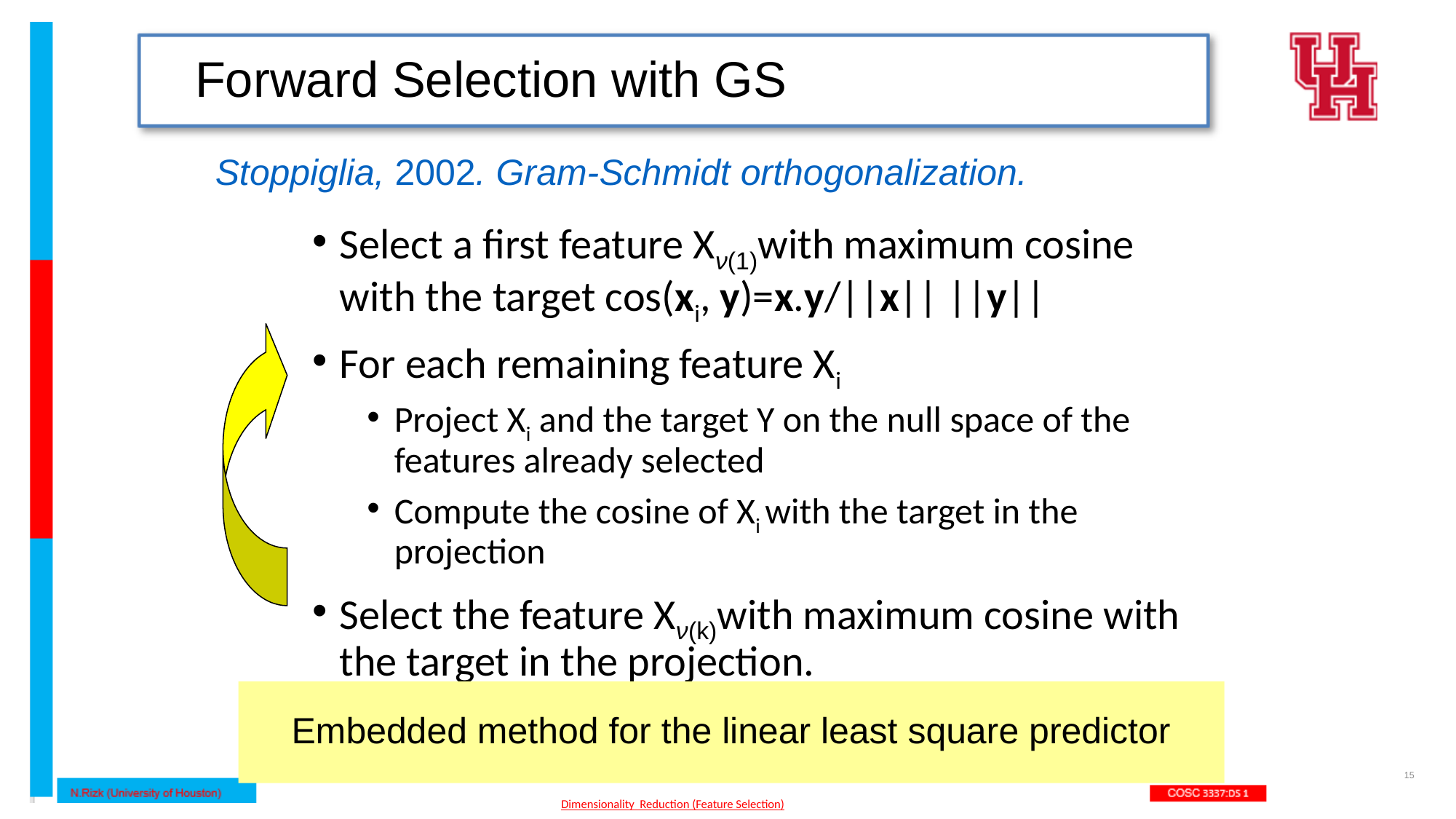

# Forward Selection with GS
Stoppiglia, 2002. Gram-Schmidt orthogonalization.

Select a first feature Xν(1)with maximum cosine with the target cos(xi, y)=x.y/||x|| ||y||
For each remaining feature Xi
Project Xi and the target Y on the null space of the features already selected
Compute the cosine of Xi with the target in the projection
Select the feature Xν(k)with maximum cosine with the target in the projection.

Embedded method for the linear least square predictor
15
Dimensionality  Reduction (Feature Selection)